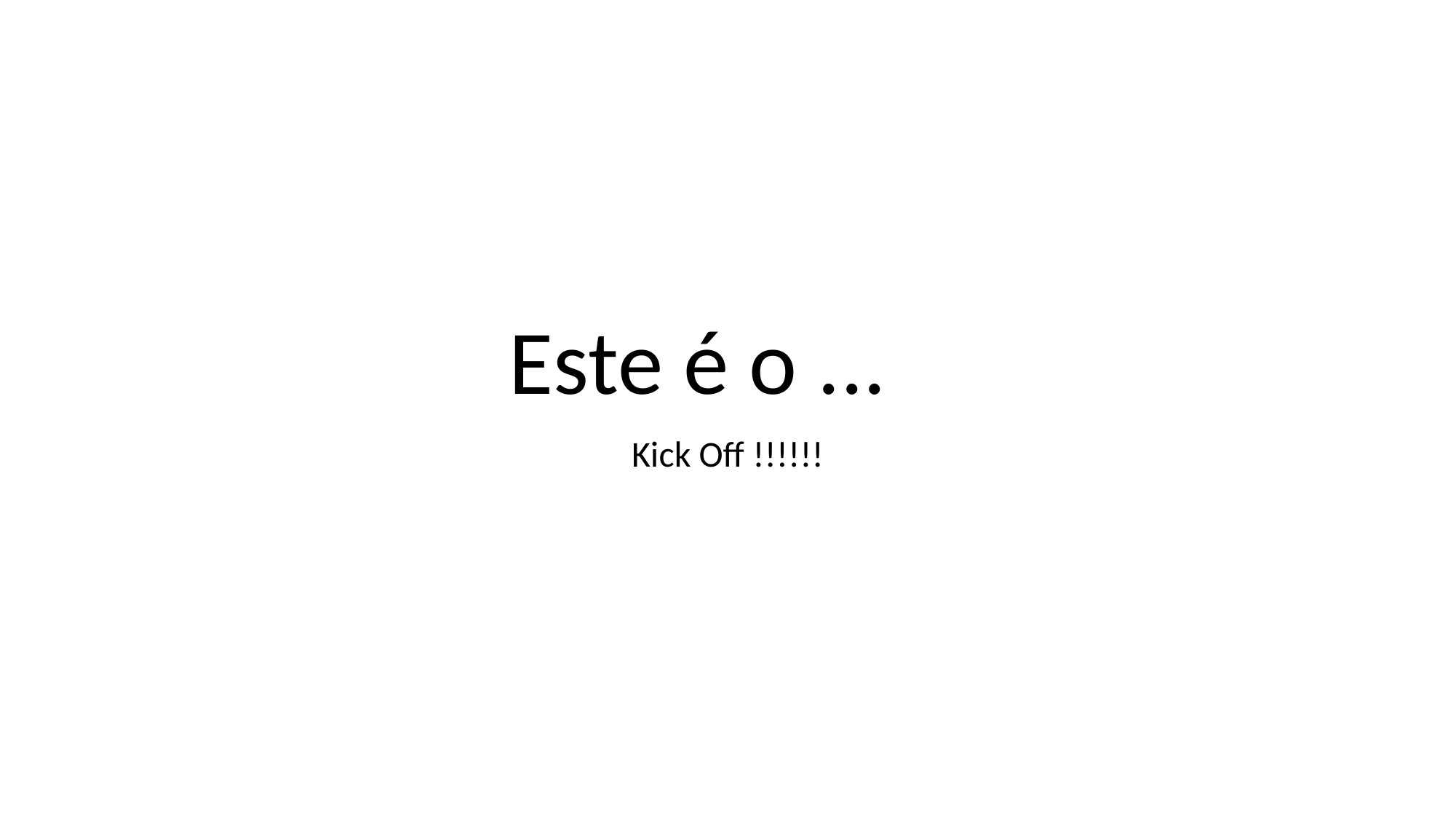

# Este é o ...
Kick Off !!!!!!